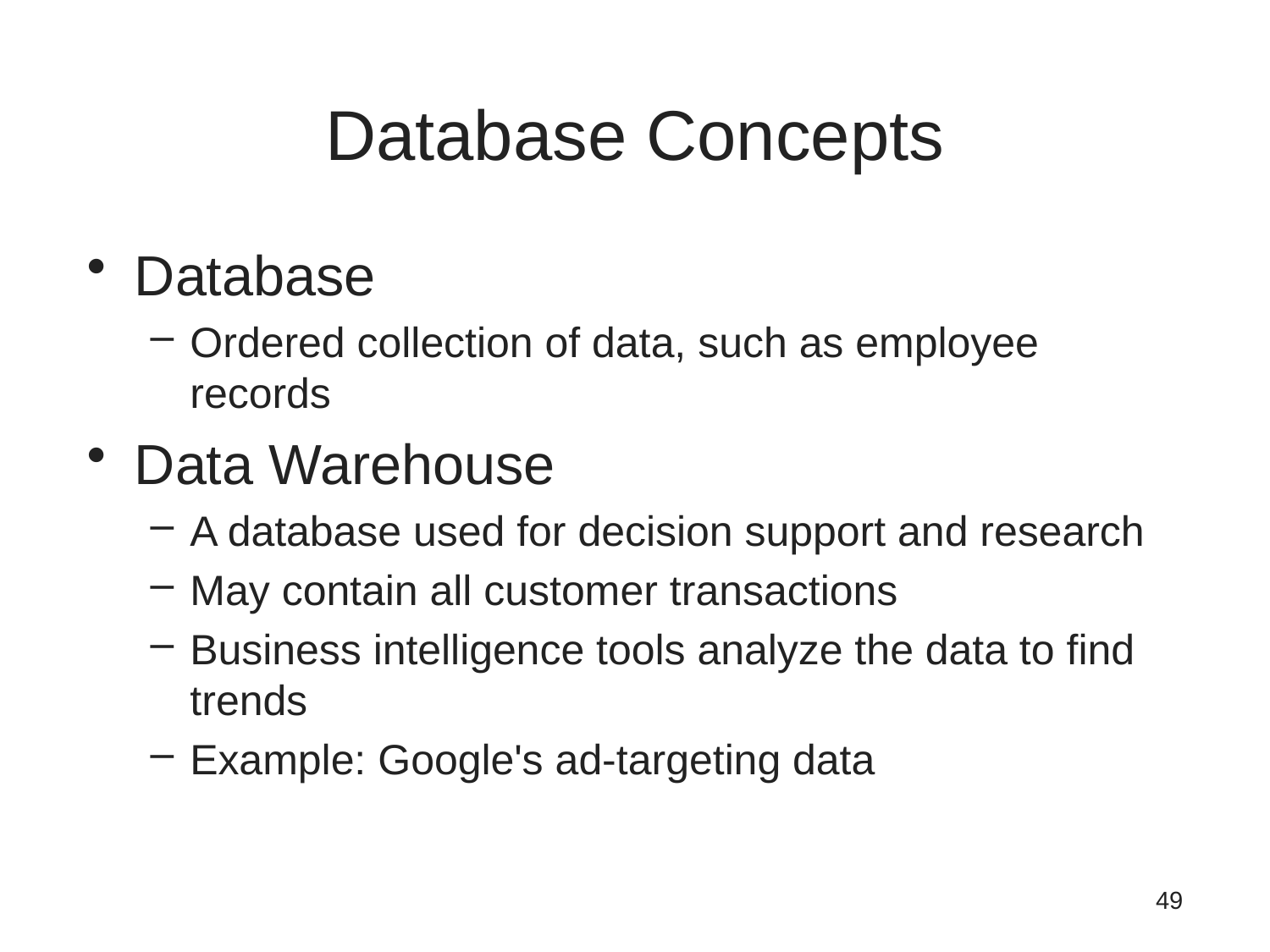

# Database Concepts
Database
Ordered collection of data, such as employee records
Data Warehouse
A database used for decision support and research
May contain all customer transactions
Business intelligence tools analyze the data to find trends
Example: Google's ad-targeting data
49